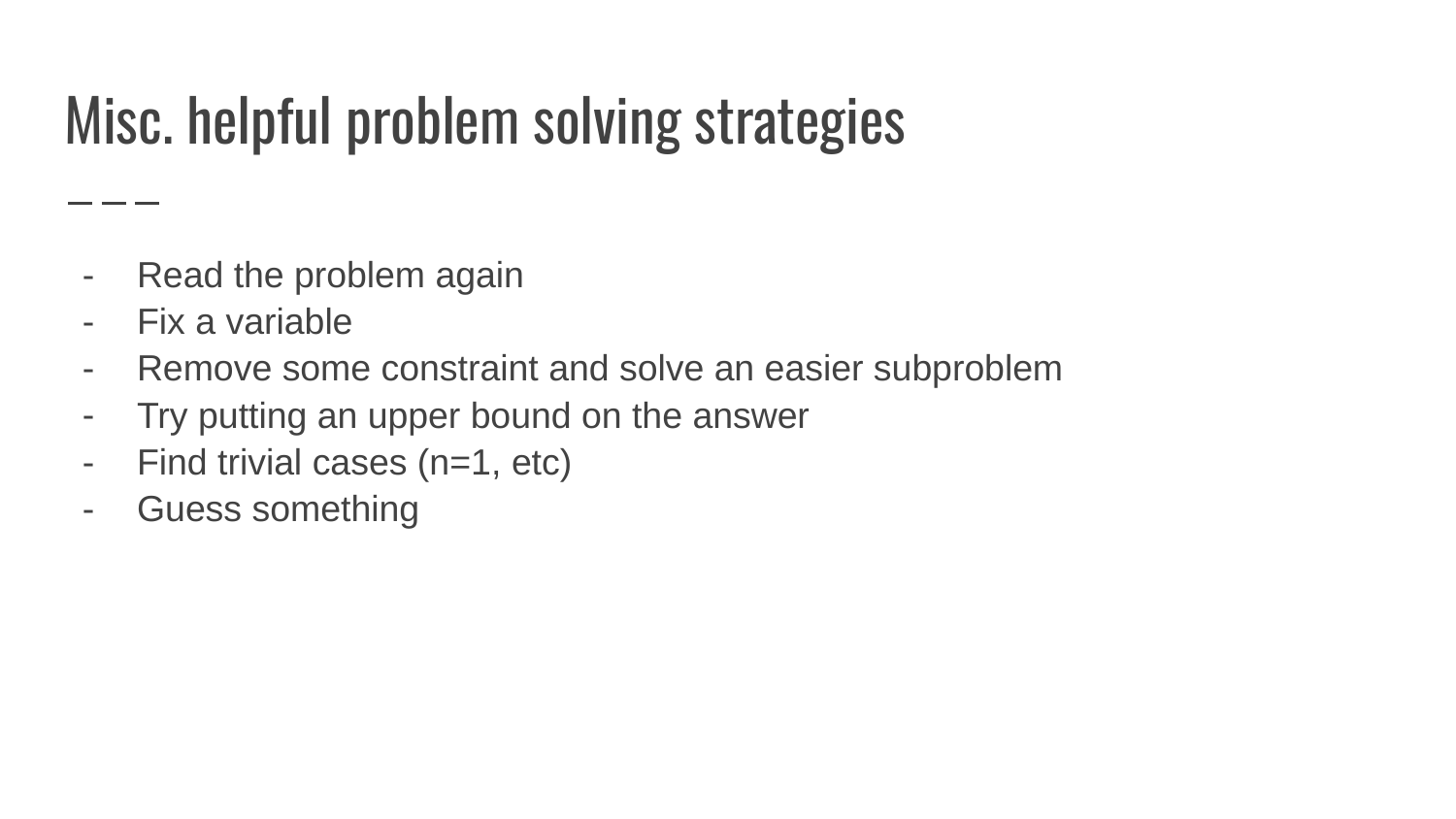

# Misc. helpful problem solving strategies
Read the problem again
Fix a variable
Remove some constraint and solve an easier subproblem
Try putting an upper bound on the answer
Find trivial cases (n=1, etc)
Guess something